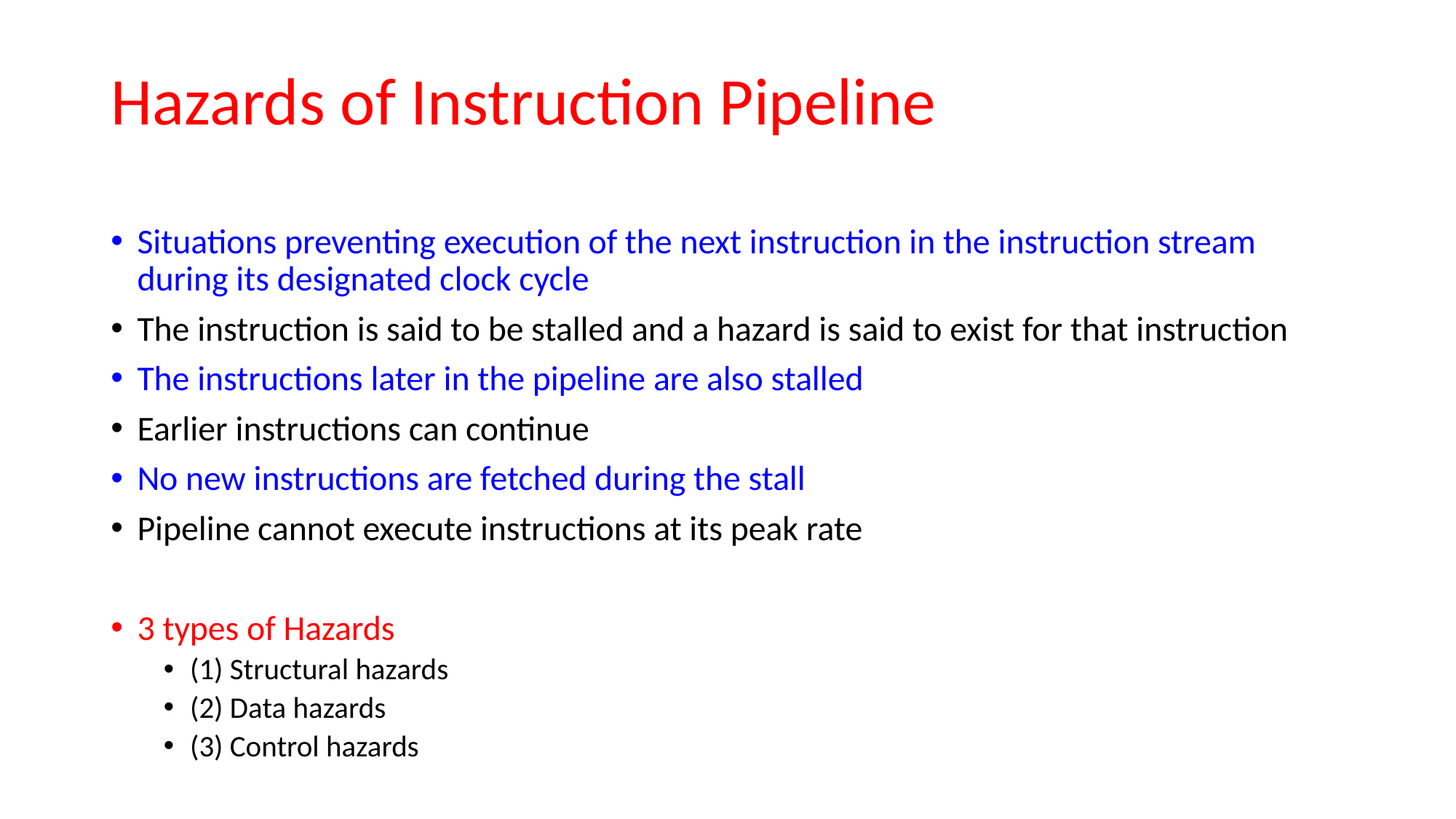

# Hazards of Instruction Pipeline
Situations preventing execution of the next instruction in the instruction stream during its designated clock cycle
The instruction is said to be stalled and a hazard is said to exist for that instruction
The instructions later in the pipeline are also stalled
Earlier instructions can continue
No new instructions are fetched during the stall
Pipeline cannot execute instructions at its peak rate

3 types of Hazards
(1) Structural hazards
(2) Data hazards
(3) Control hazards